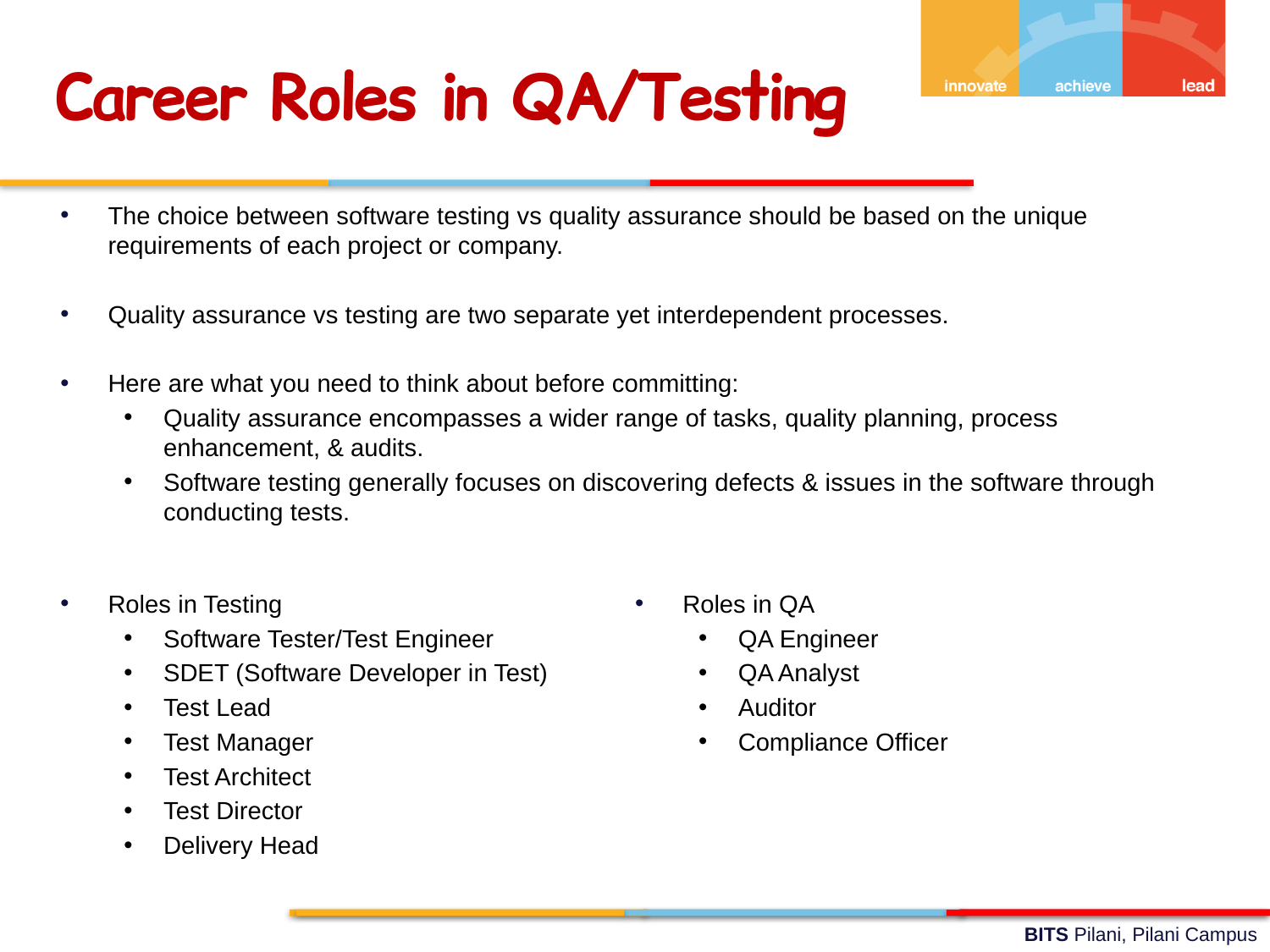

Career Roles in QA/Testing
The choice between software testing vs quality assurance should be based on the unique requirements of each project or company.

Quality assurance vs testing are two separate yet interdependent processes.

Here are what you need to think about before committing:
Quality assurance encompasses a wider range of tasks, quality planning, process enhancement, & audits.
Software testing generally focuses on discovering defects & issues in the software through conducting tests.

Roles in Testing
Software Tester/Test Engineer
SDET (Software Developer in Test)
Test Lead
Test Manager
Test Architect
Test Director
Delivery Head

Roles in QA
QA Engineer
QA Analyst
Auditor
Compliance Officer